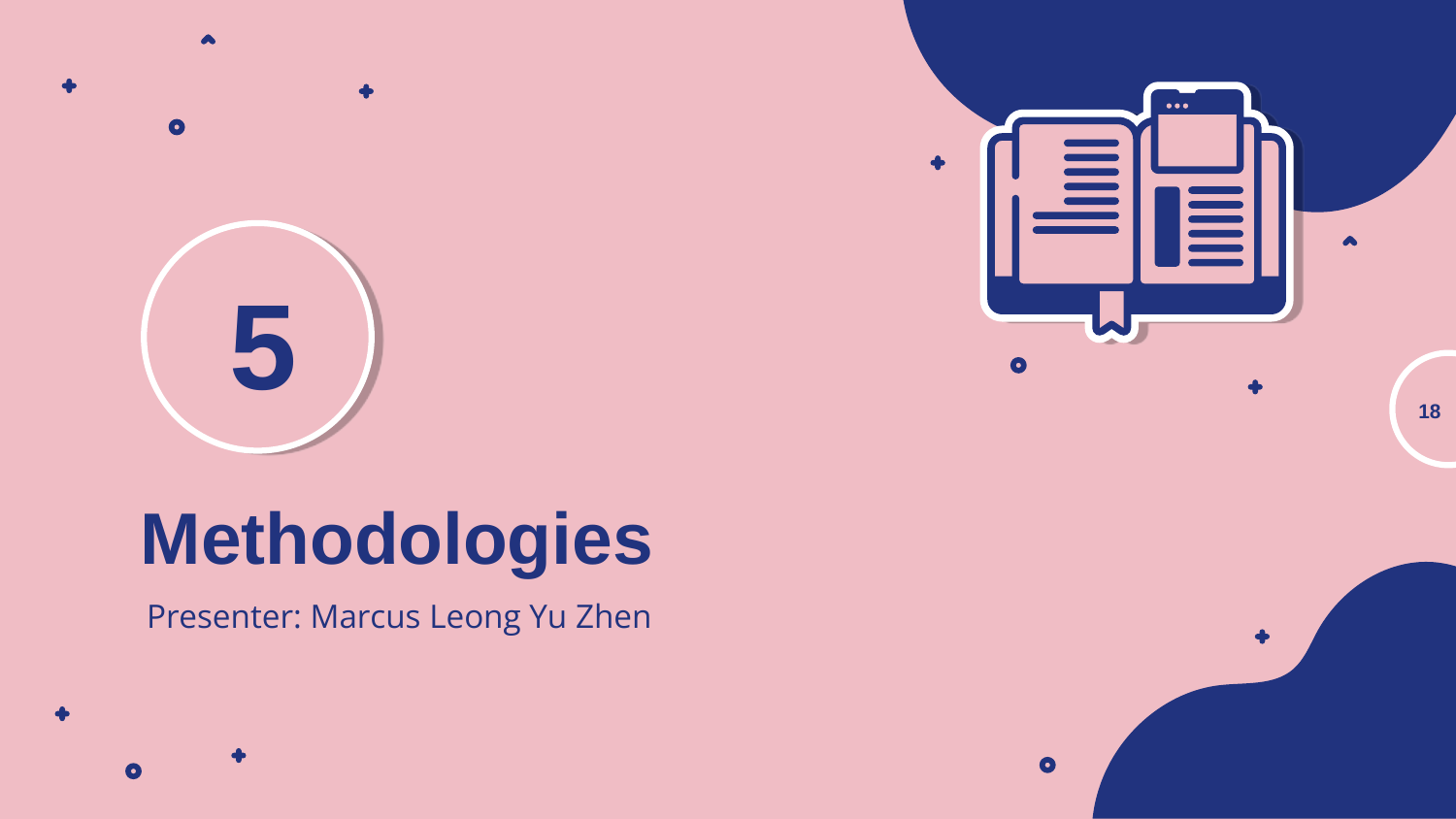

5
18
# Methodologies
Presenter: Marcus Leong Yu Zhen